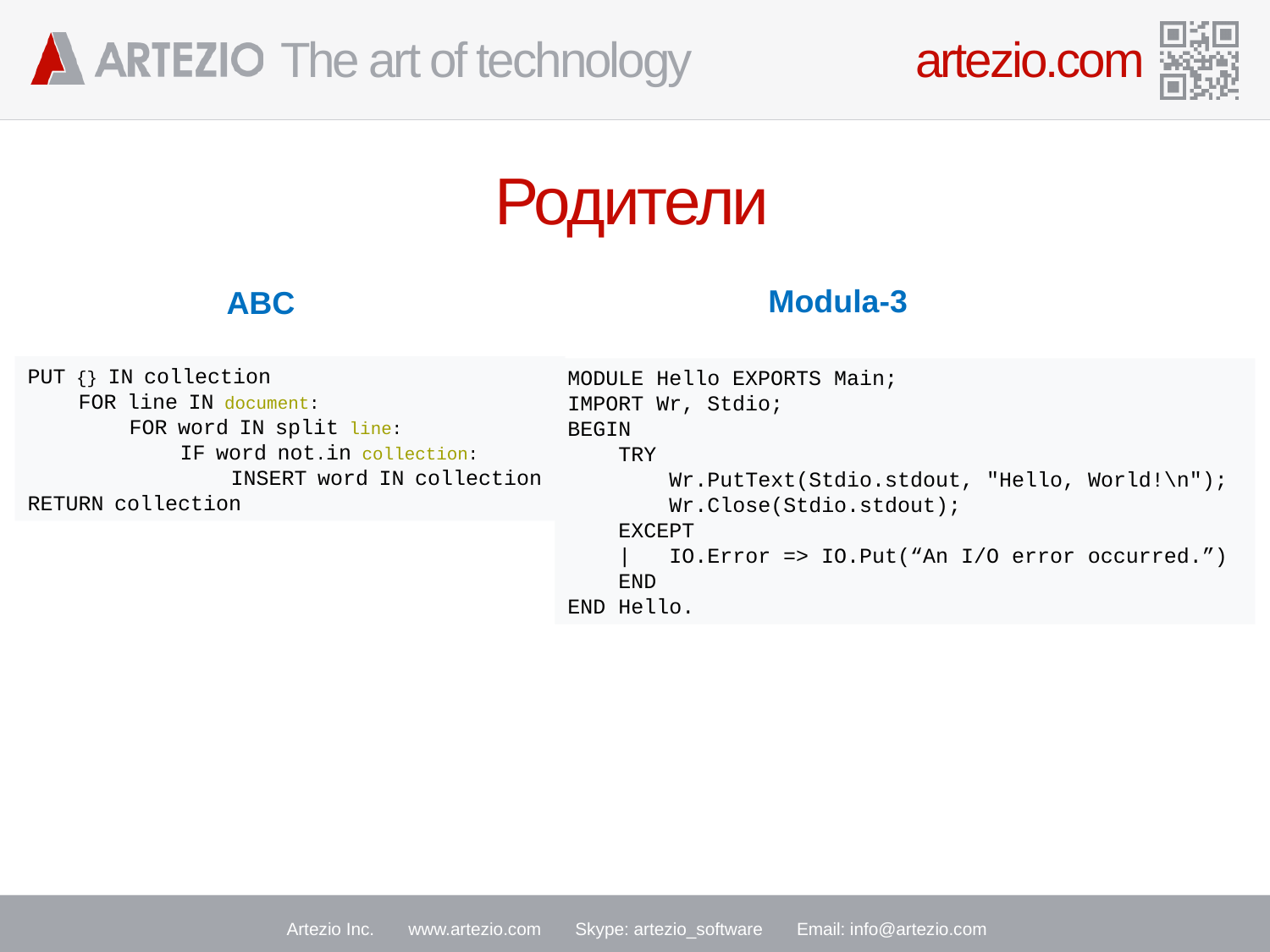

Родители
Modula-3
ABC
PUT {} IN collection
    FOR line IN document:
        FOR word IN split line:
            IF word not.in collection:
                INSERT word IN collection
RETURN collection
MODULE Hello EXPORTS Main;
IMPORT Wr, Stdio;
BEGIN
    TRY
        Wr.PutText(Stdio.stdout, "Hello, World!\n");
        Wr.Close(Stdio.stdout);
    EXCEPT
    |   IO.Error => IO.Put(“An I/O error occurred.”)
    END
END Hello.